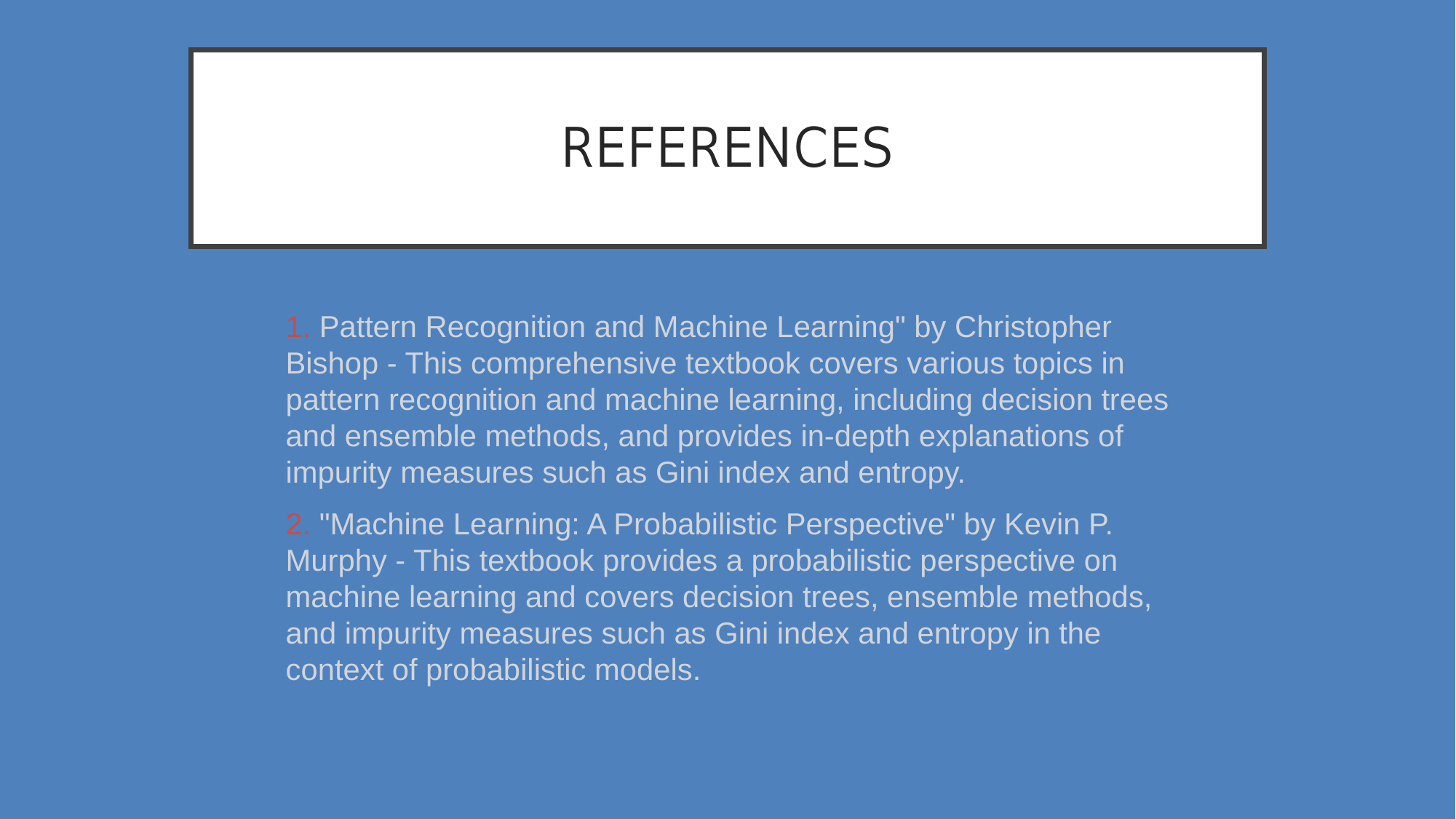

# REFERENCES
 Pattern Recognition and Machine Learning" by Christopher Bishop - This comprehensive textbook covers various topics in pattern recognition and machine learning, including decision trees and ensemble methods, and provides in-depth explanations of impurity measures such as Gini index and entropy.
 "Machine Learning: A Probabilistic Perspective" by Kevin P. Murphy - This textbook provides a probabilistic perspective on machine learning and covers decision trees, ensemble methods, and impurity measures such as Gini index and entropy in the context of probabilistic models.